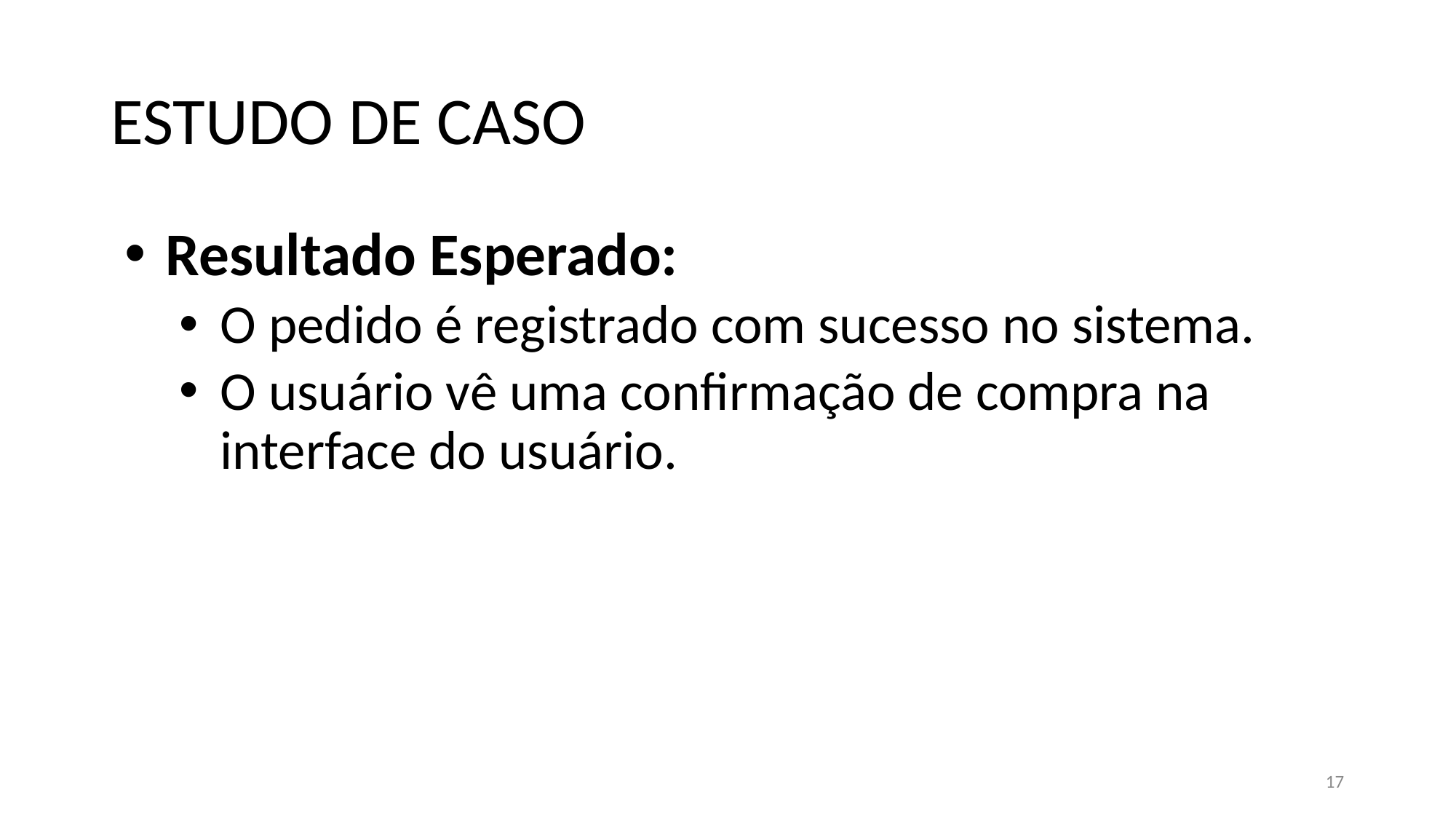

# ESTUDO DE CASO
Resultado Esperado:
O pedido é registrado com sucesso no sistema.
O usuário vê uma confirmação de compra na interface do usuário.
17